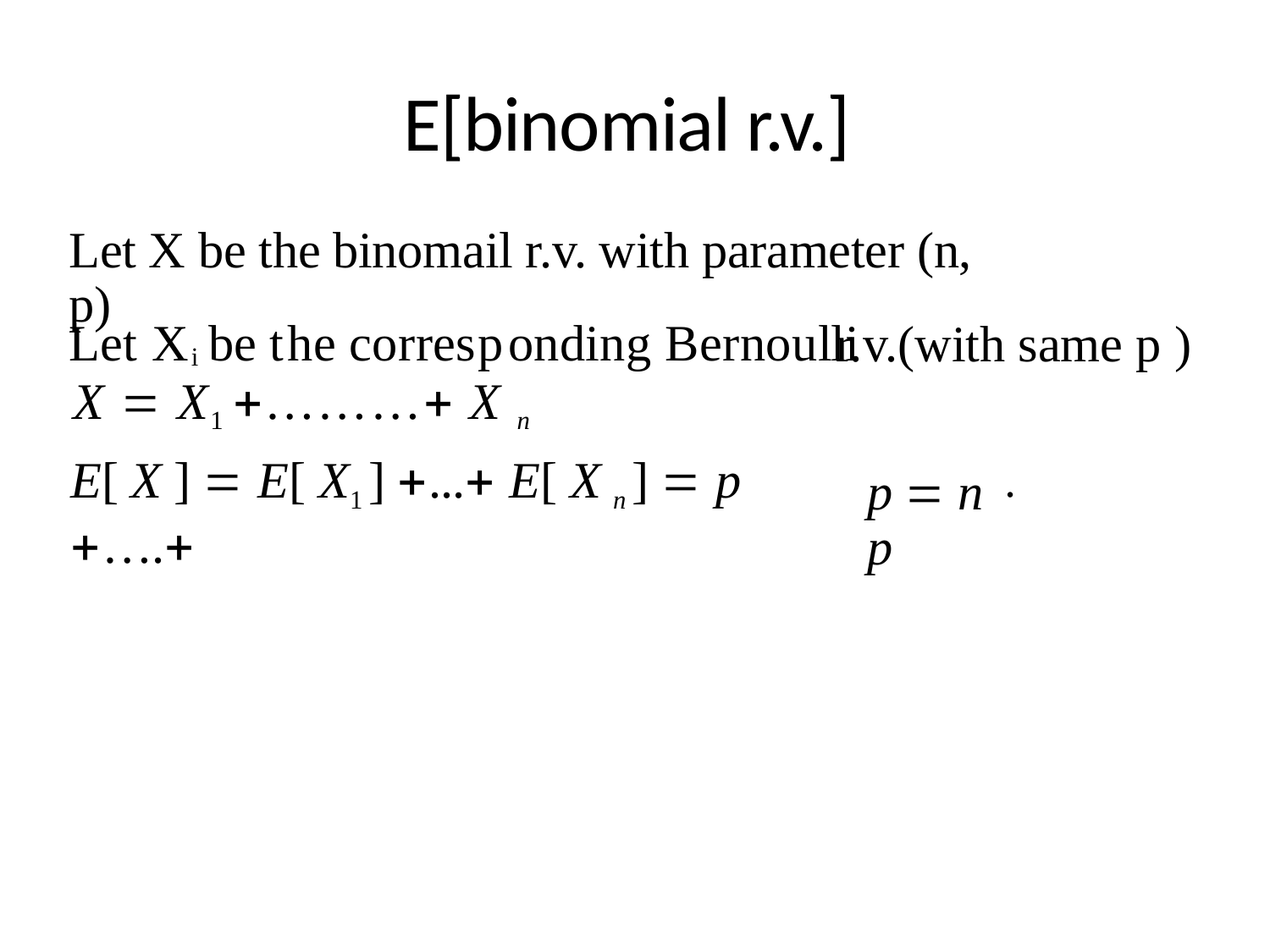

E[binomial r.v.]
Let X be the binomail r.v. with parameter (n, p)
Let Xi be the corresponding Bernoulli
X = X1 +………+ X n
E[ X ] = E[ X1 ] +...+ E[ X n ] = p +….+
r.v.(with same p )
p = n ⋅ p